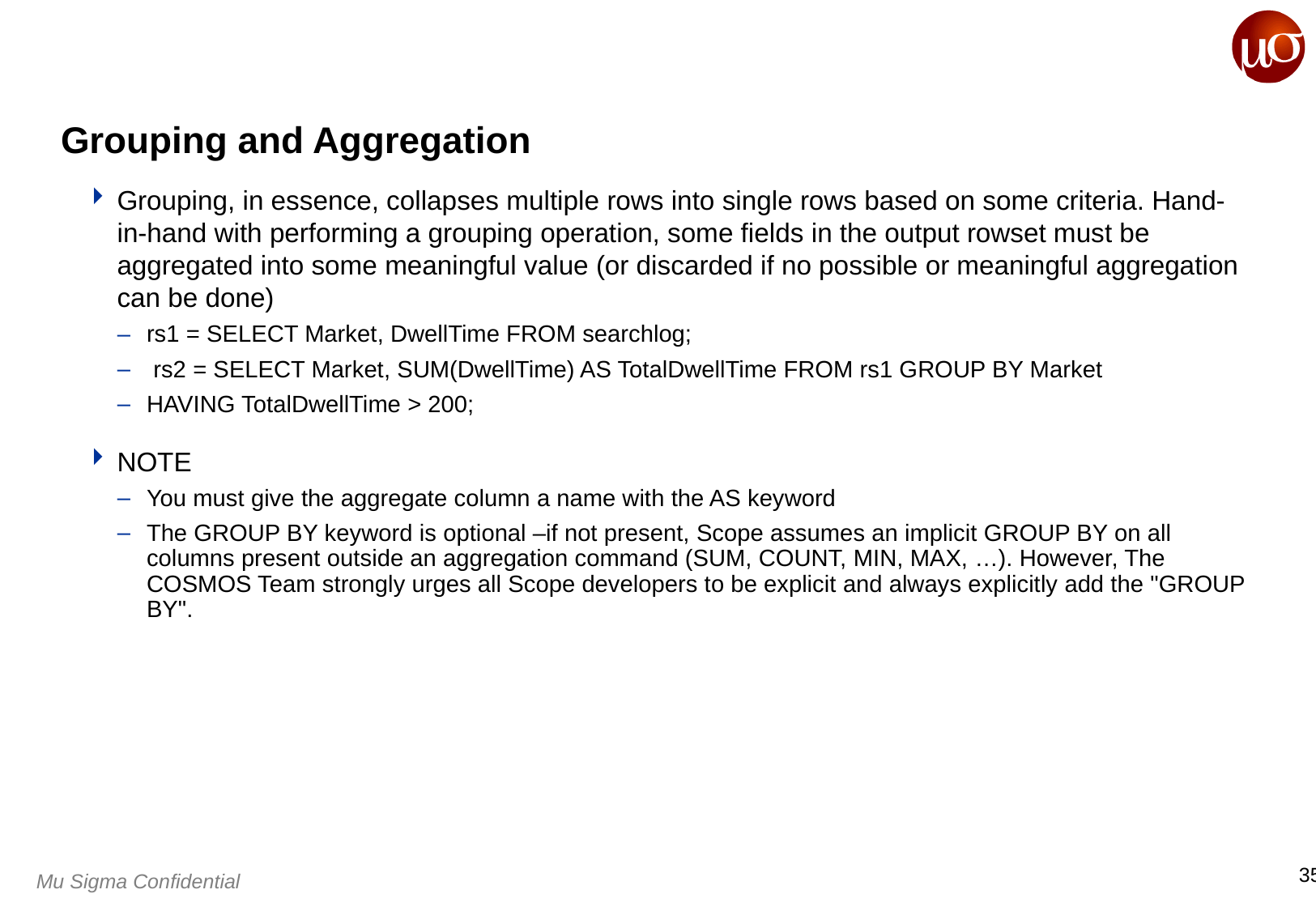

# Grouping and Aggregation
Grouping, in essence, collapses multiple rows into single rows based on some criteria. Hand-in-hand with performing a grouping operation, some fields in the output rowset must be aggregated into some meaningful value (or discarded if no possible or meaningful aggregation can be done)
rs1 = SELECT Market, DwellTime FROM searchlog;
 rs2 = SELECT Market, SUM(DwellTime) AS TotalDwellTime FROM rs1 GROUP BY Market
HAVING TotalDwellTime > 200;
NOTE
You must give the aggregate column a name with the AS keyword
The GROUP BY keyword is optional –if not present, Scope assumes an implicit GROUP BY on all columns present outside an aggregation command (SUM, COUNT, MIN, MAX, …). However, The COSMOS Team strongly urges all Scope developers to be explicit and always explicitly add the "GROUP BY".